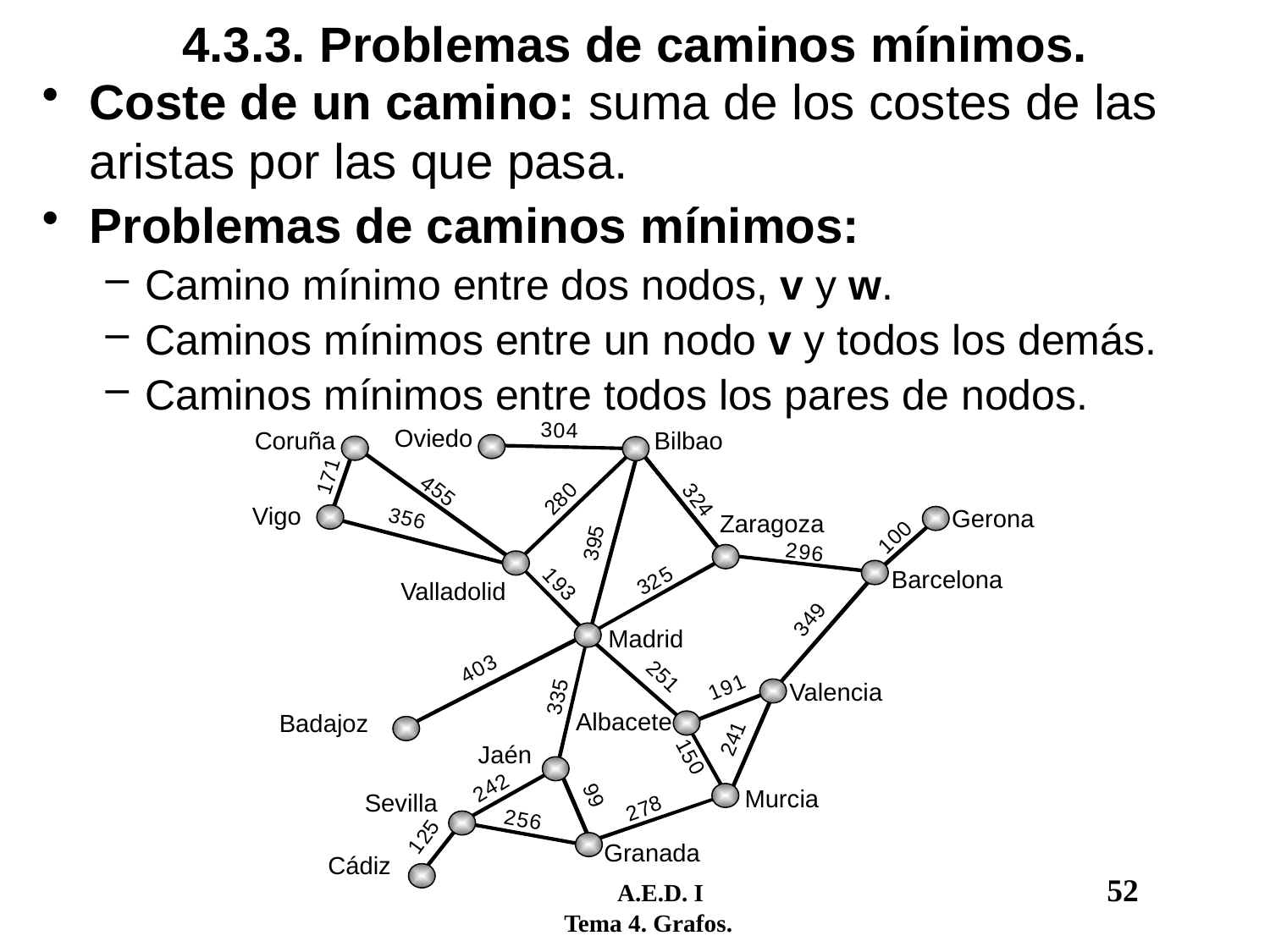

# 4.3.3. Problemas de caminos mínimos.
Coste de un camino: suma de los costes de las aristas por las que pasa.
Problemas de caminos mínimos:
Camino mínimo entre dos nodos, v y w.
Caminos mínimos entre un nodo v y todos los demás.
Caminos mínimos entre todos los pares de nodos.
3
0
4
Oviedo
Coruña
Bilbao

1
7
4
1
0
5
3
5
8
2
2
4
Vigo
3
Gerona

5

6
Zaragoza
0

5
0
9
1
2
9
6
3

5
1

Barcelona
2
9

3
Valladolid
3
9
4
3

Madrid

3
2
0
4
5
1
1
5
9
Valencia
1

3

3
Albacete
Badajoz

1

4
1
2
Jaén
5
0

2

4
9
2

Murcia
Sevilla
9
8

7
2
2
5
6

5

2

1
Granada
Cádiz

	   A.E.D. I				52
               Tema 4. Grafos.